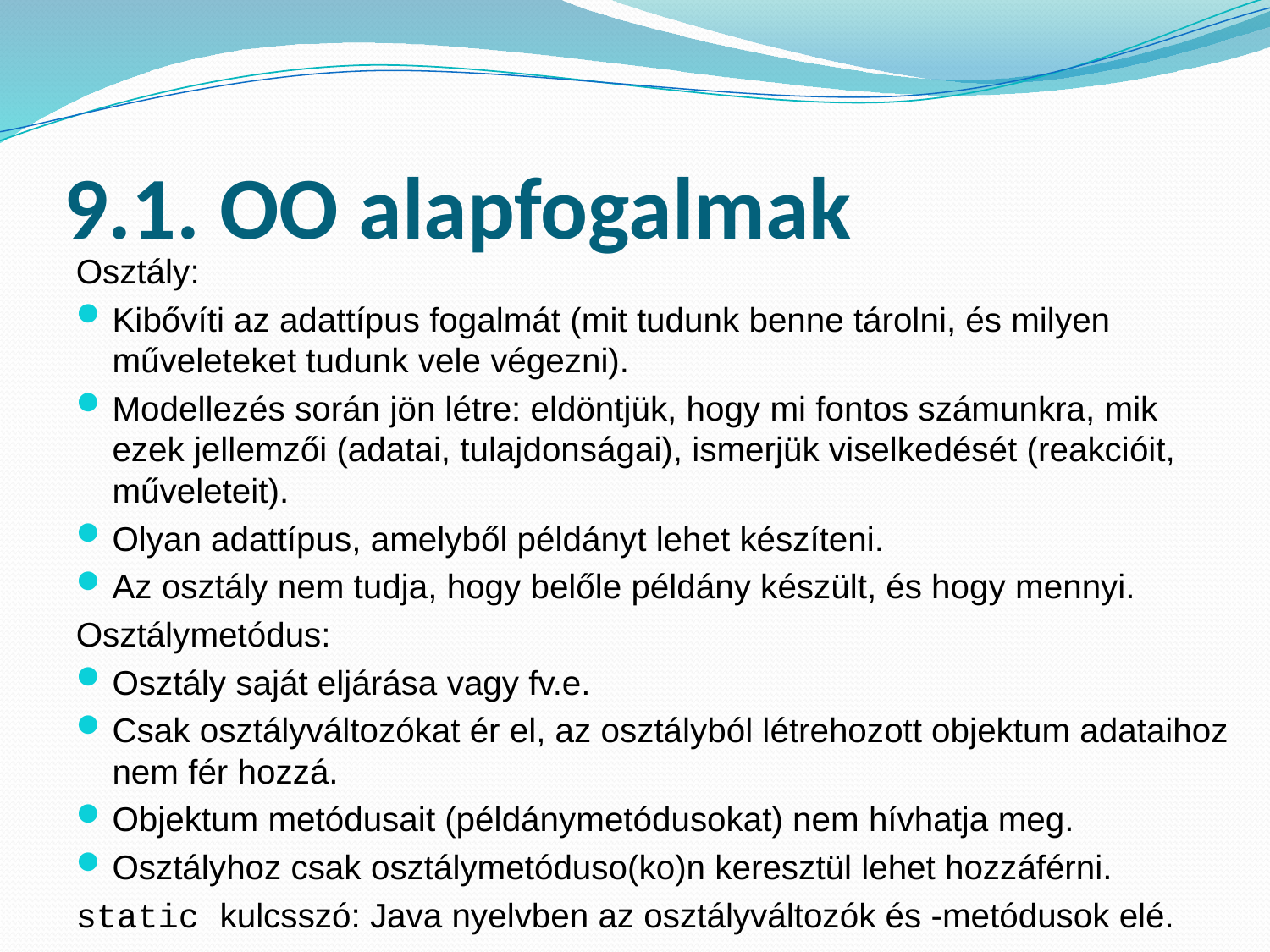

# 9.1. OO alapfogalmak
Osztály:
Kibővíti az adattípus fogalmát (mit tudunk benne tárolni, és milyen műveleteket tudunk vele végezni).
Modellezés során jön létre: eldöntjük, hogy mi fontos számunkra, mik ezek jellemzői (adatai, tulajdonságai), ismerjük viselkedését (reakcióit, műveleteit).
Olyan adattípus, amelyből példányt lehet készíteni.
Az osztály nem tudja, hogy belőle példány készült, és hogy mennyi.
Osztálymetódus:
Osztály saját eljárása vagy fv.e.
Csak osztályváltozókat ér el, az osztályból létrehozott objektum adataihoz nem fér hozzá.
Objektum metódusait (példánymetódusokat) nem hívhatja meg.
Osztályhoz csak osztálymetóduso(ko)n keresztül lehet hozzáférni.
static kulcsszó: Java nyelvben az osztályváltozók és -metódusok elé.